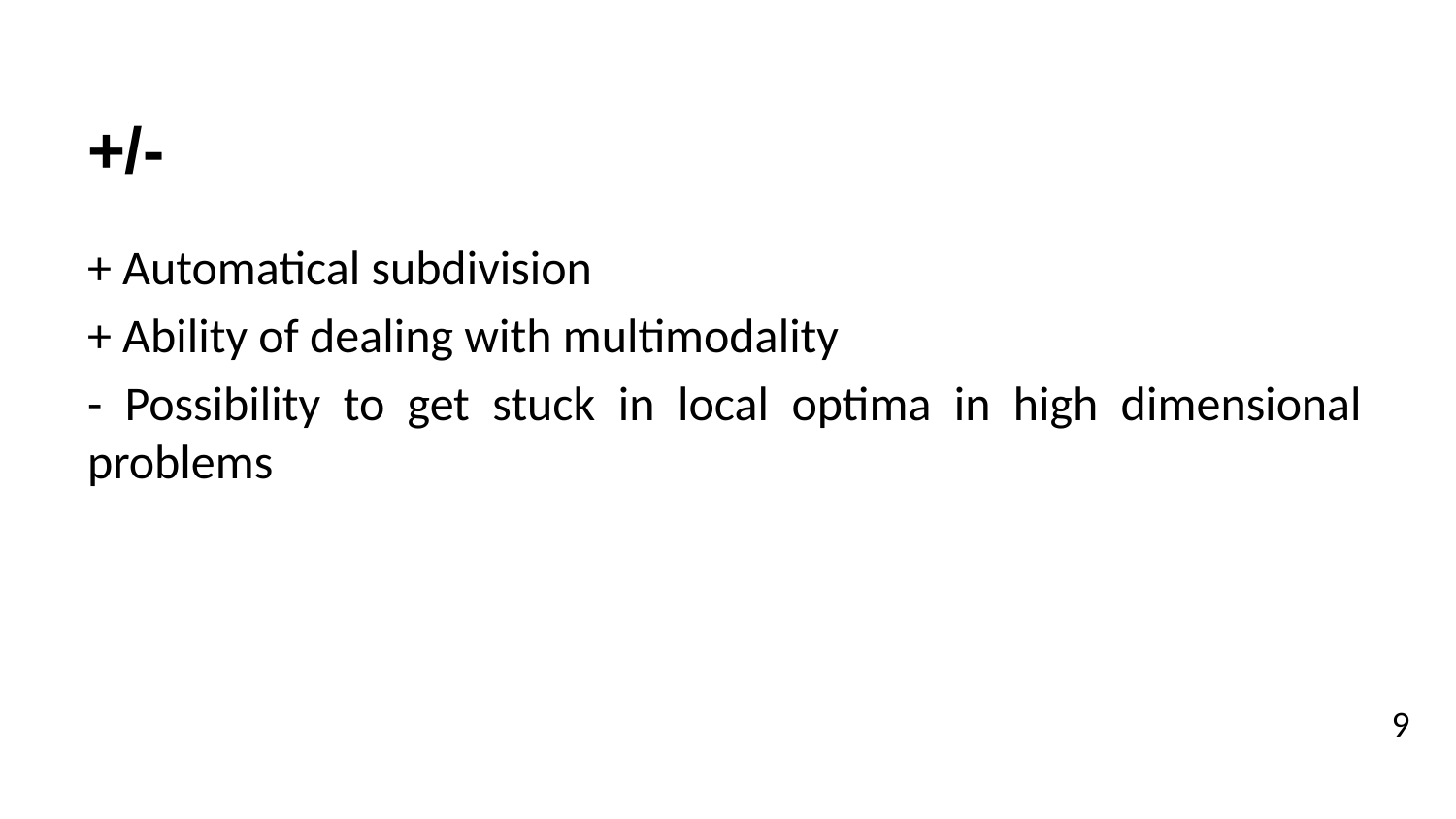

# +/-
+ Automatical subdivision
+ Ability of dealing with multimodality
- Possibility to get stuck in local optima in high dimensional problems
9